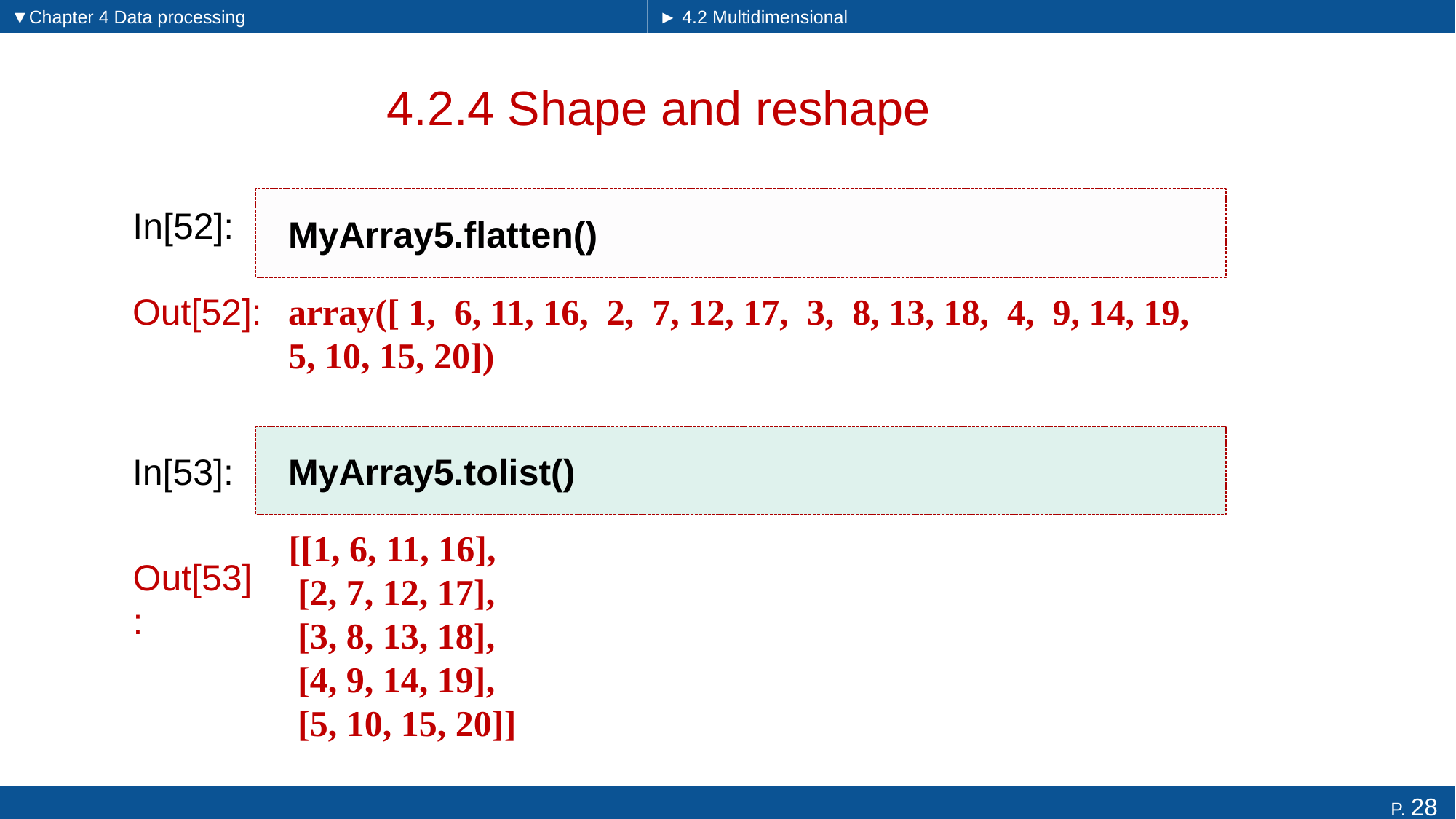

▼Chapter 4 Data processing
► 4.2 Multidimensional arrays
# 4.2.4 Shape and reshape
MyArray5.flatten()
In[52]:
array([ 1,  6, 11, 16,  2,  7, 12, 17,  3,  8, 13, 18,  4,  9, 14, 19,  5, 10, 15, 20])
Out[52]:

MyArray5.tolist()
In[53]:
[[1, 6, 11, 16],
 [2, 7, 12, 17],
 [3, 8, 13, 18],
 [4, 9, 14, 19],
 [5, 10, 15, 20]]
Out[53]: